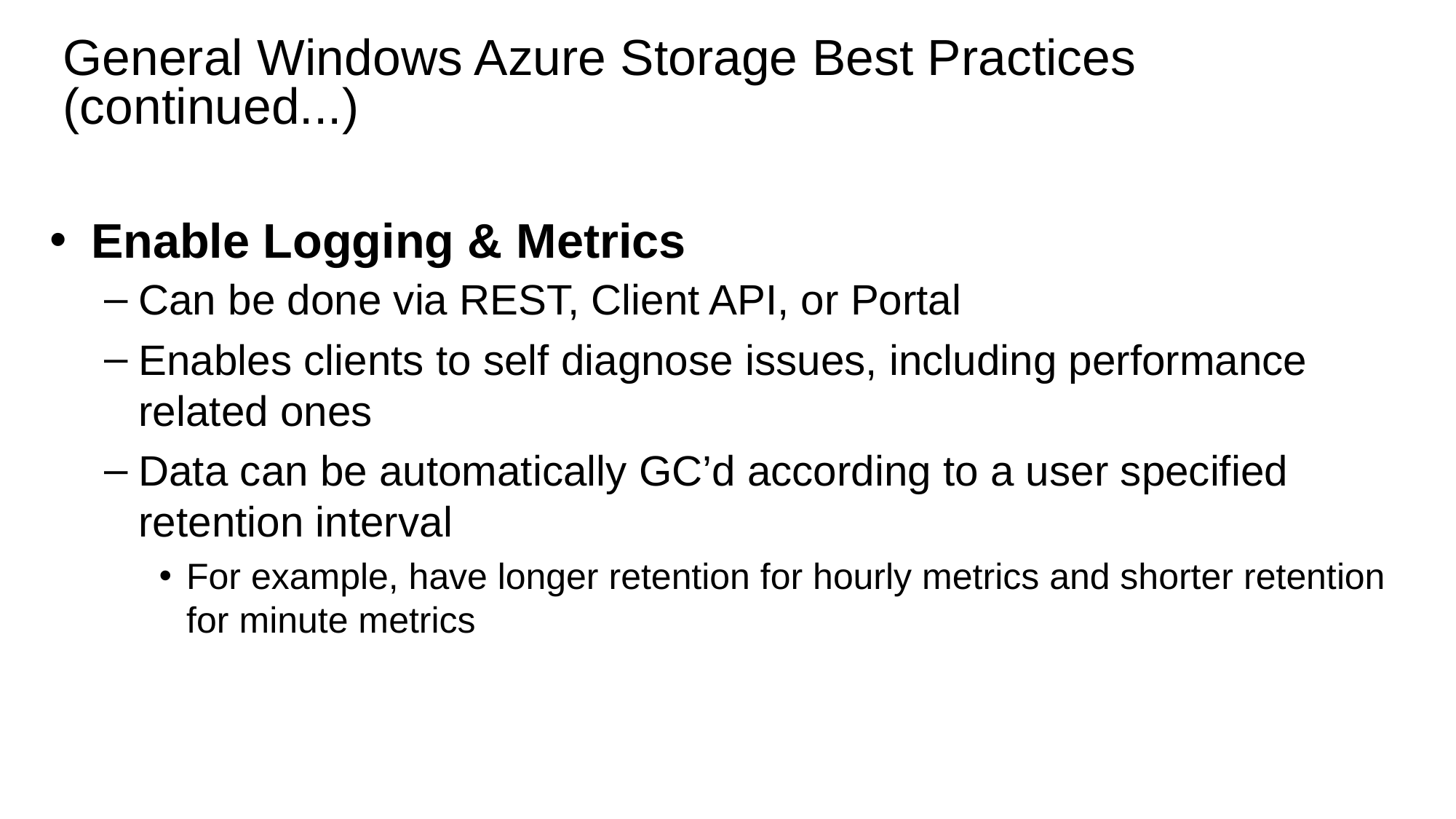

# General Windows Azure Storage Best Practices (continued...)
Enable Logging & Metrics
Can be done via REST, Client API, or Portal
Enables clients to self diagnose issues, including performance related ones
Data can be automatically GC’d according to a user specified retention interval
For example, have longer retention for hourly metrics and shorter retention for minute metrics